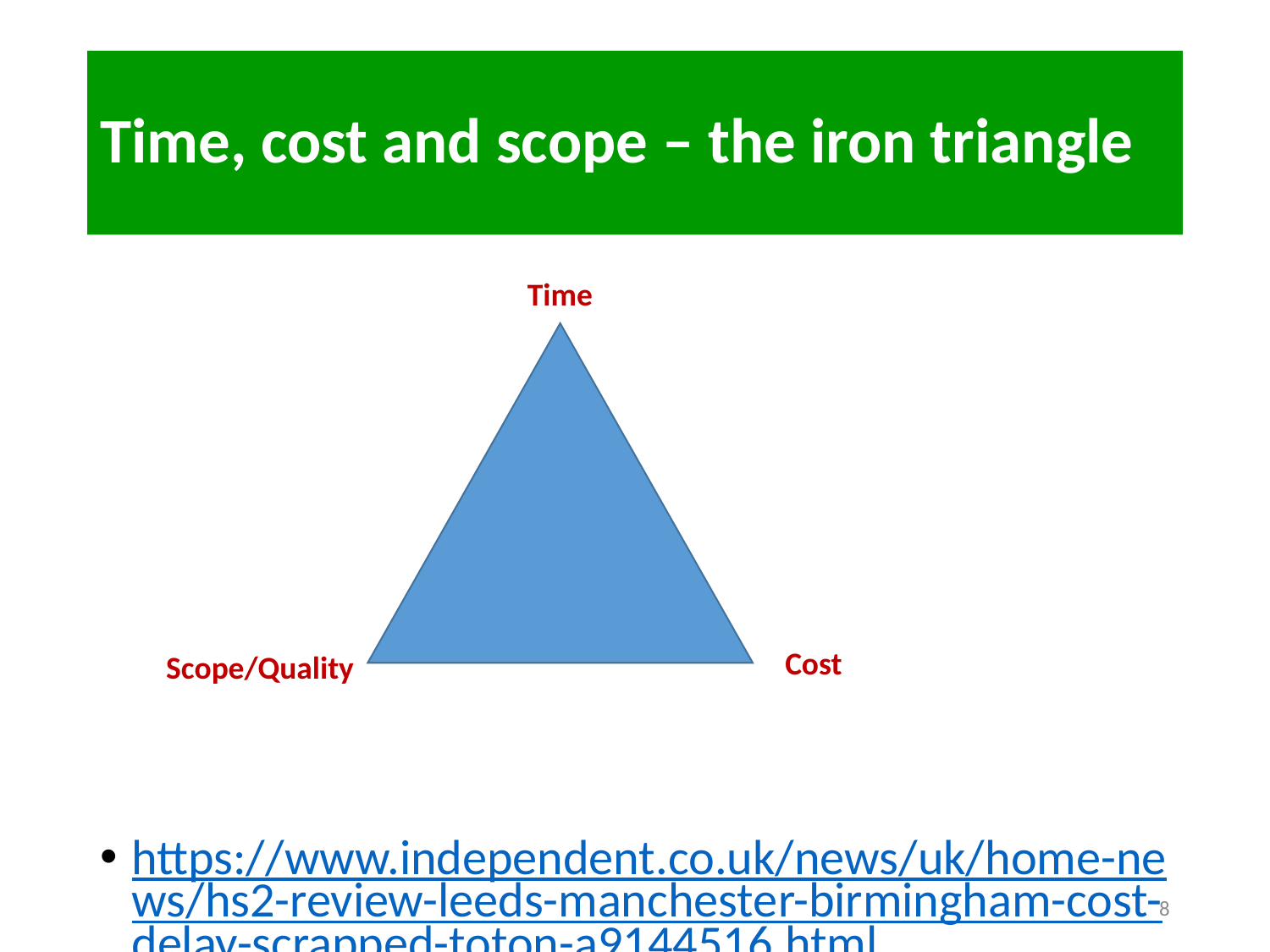

# Time, cost and scope – the iron triangle

https://www.independent.co.uk/news/uk/home-news/hs2-review-leeds-manchester-birmingham-cost-delay-scrapped-toton-a9144516.html

Time

Cost
Scope/Quality
8